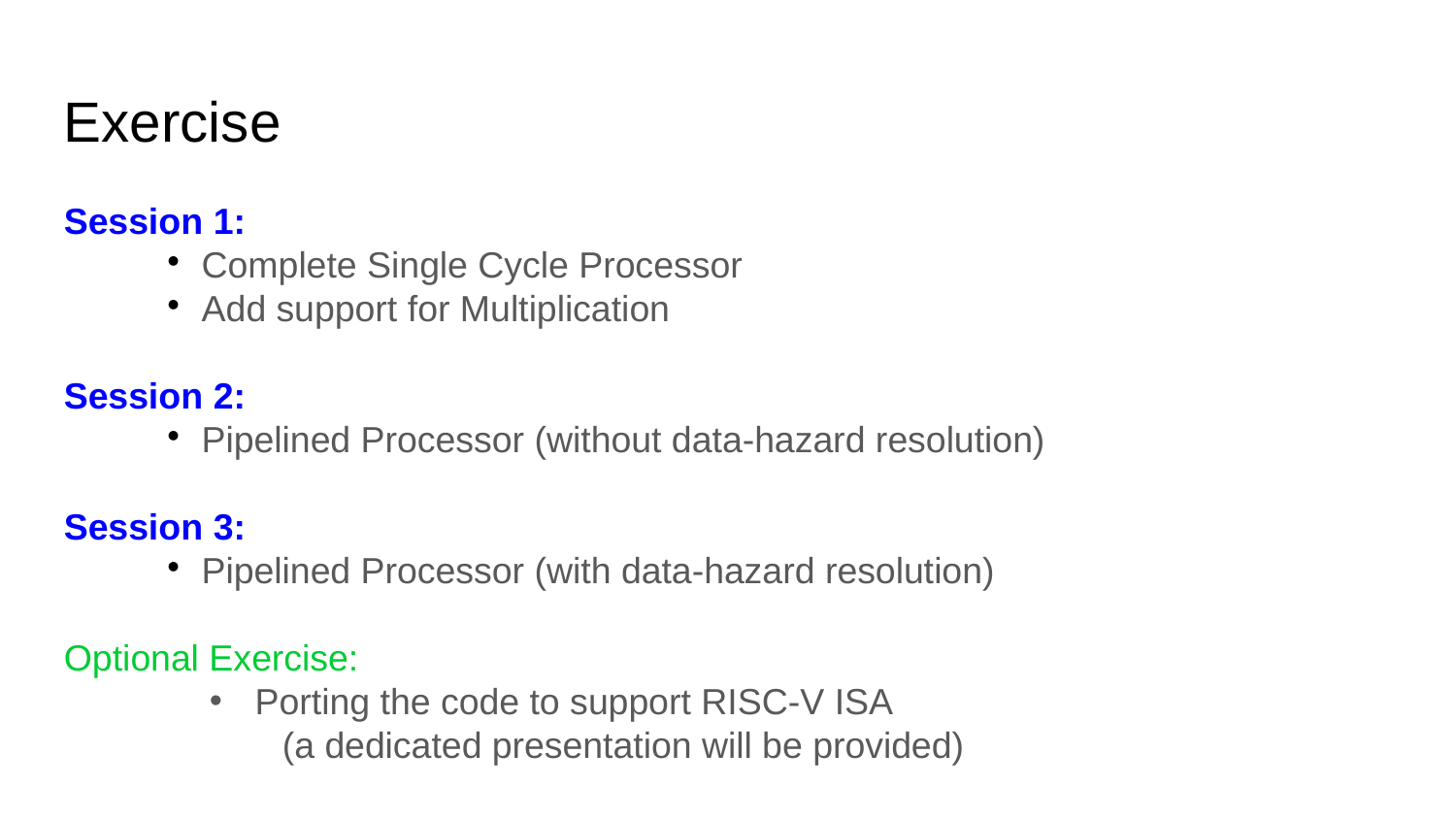

Exercise
Session 1:
Complete Single Cycle Processor
Add support for Multiplication

Session 2:
Pipelined Processor (without data-hazard resolution)

Session 3:
Pipelined Processor (with data-hazard resolution)

Optional Exercise:
Porting the code to support RISC-V ISA
(a dedicated presentation will be provided)